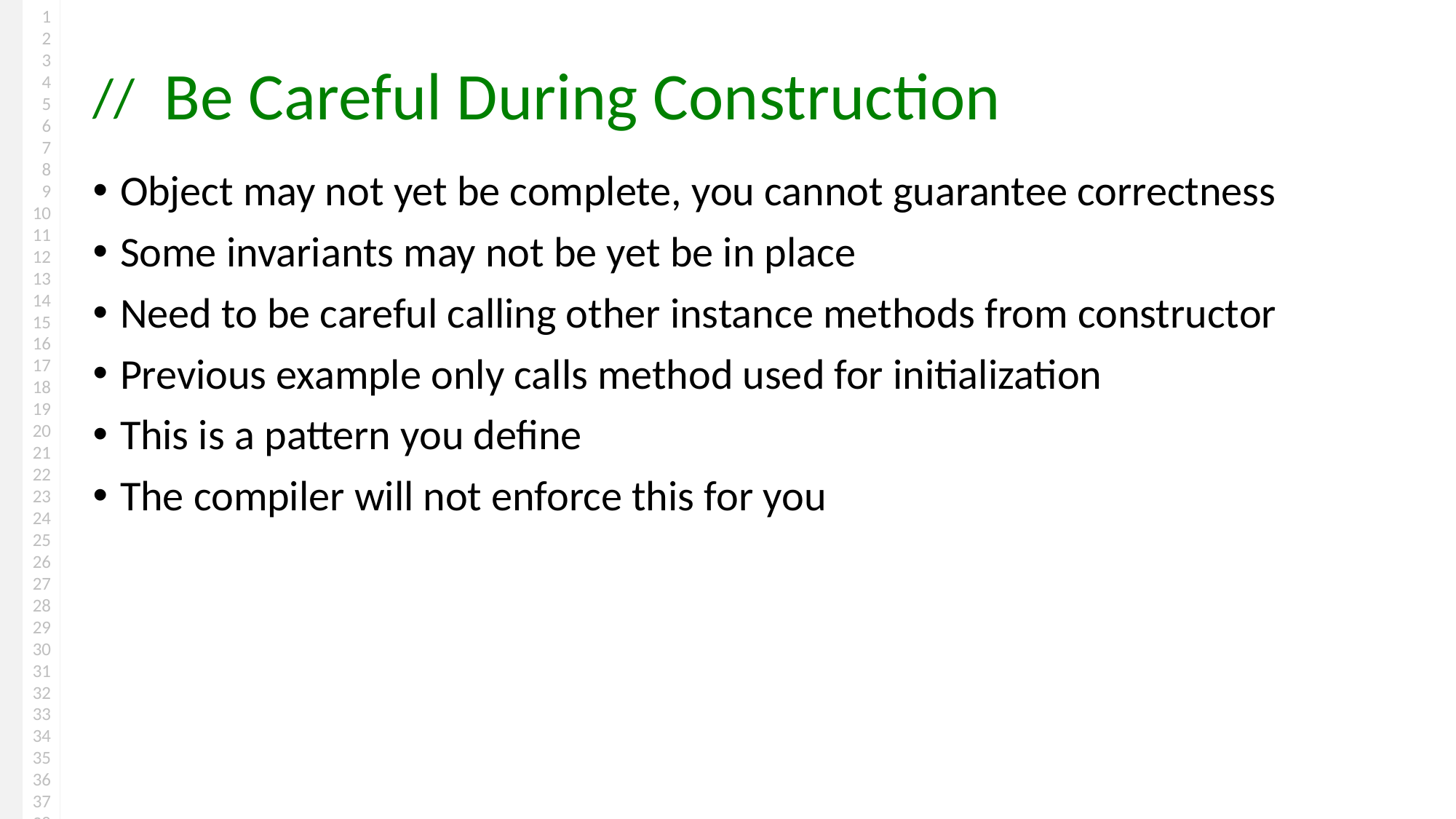

# Be Careful During Construction
Object may not yet be complete, you cannot guarantee correctness
Some invariants may not be yet be in place
Need to be careful calling other instance methods from constructor
Previous example only calls method used for initialization
This is a pattern you define
The compiler will not enforce this for you